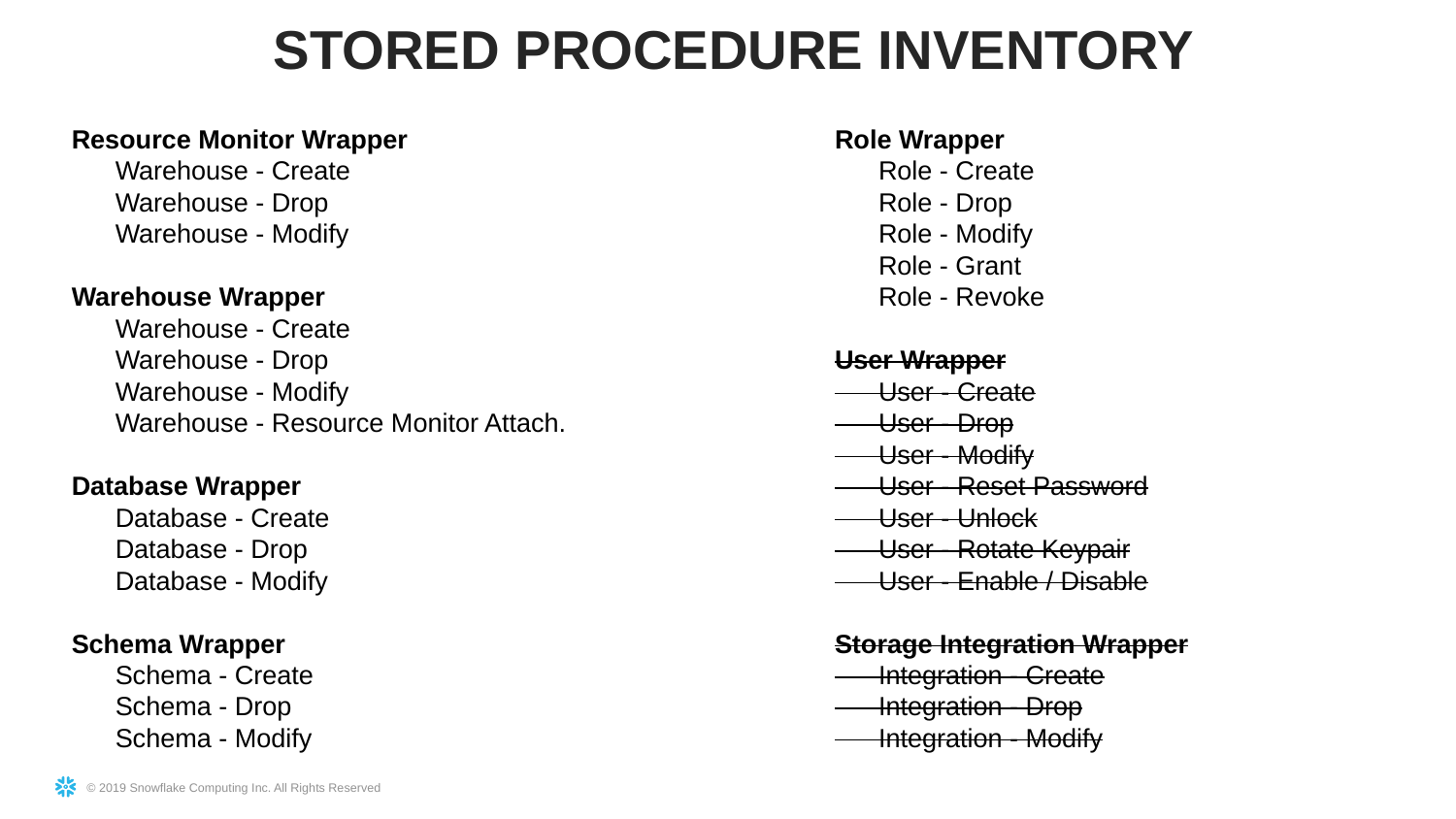

STORED PROCEDURE INVENTORY
Resource Monitor Wrapper
      Warehouse - Create
      Warehouse - Drop
      Warehouse - Modify

Warehouse Wrapper
      Warehouse - Create
      Warehouse - Drop
      Warehouse - Modify
      Warehouse - Resource Monitor Attach.

Database Wrapper
      Database - Create
      Database - Drop
      Database - Modify

Schema Wrapper
      Schema - Create
      Schema - Drop
      Schema - Modify

Role Wrapper
      Role - Create
      Role - Drop
      Role - Modify
      Role - Grant
      Role - Revoke

User Wrapper
      User - Create
      User - Drop
      User - Modify
      User - Reset Password
      User - Unlock
      User - Rotate Keypair
      User - Enable / Disable

Storage Integration Wrapper
      Integration - Create
      Integration - Drop
      Integration - Modify